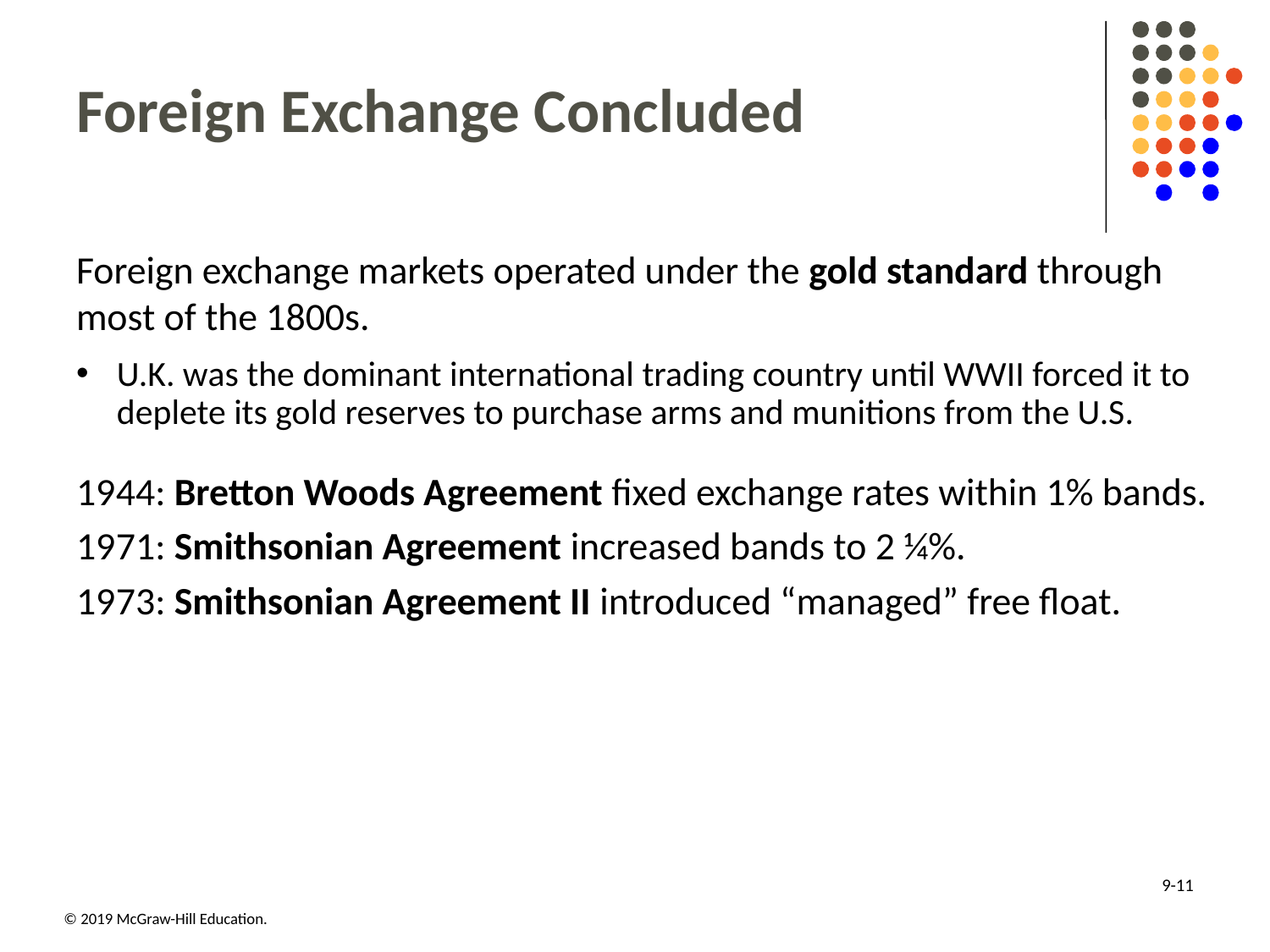

# Foreign Exchange Concluded
Foreign exchange markets operated under the gold standard through most of the 1800s.
U.K. was the dominant international trading country until WWII forced it to deplete its gold reserves to purchase arms and munitions from the U.S.
19 44: Bretton Woods Agreement fixed exchange rates within 1% bands.
19 71: Smithsonian Agreement increased bands to 2 ¼%.
19 73: Smithsonian Agreement II introduced “managed” free float.
9-11